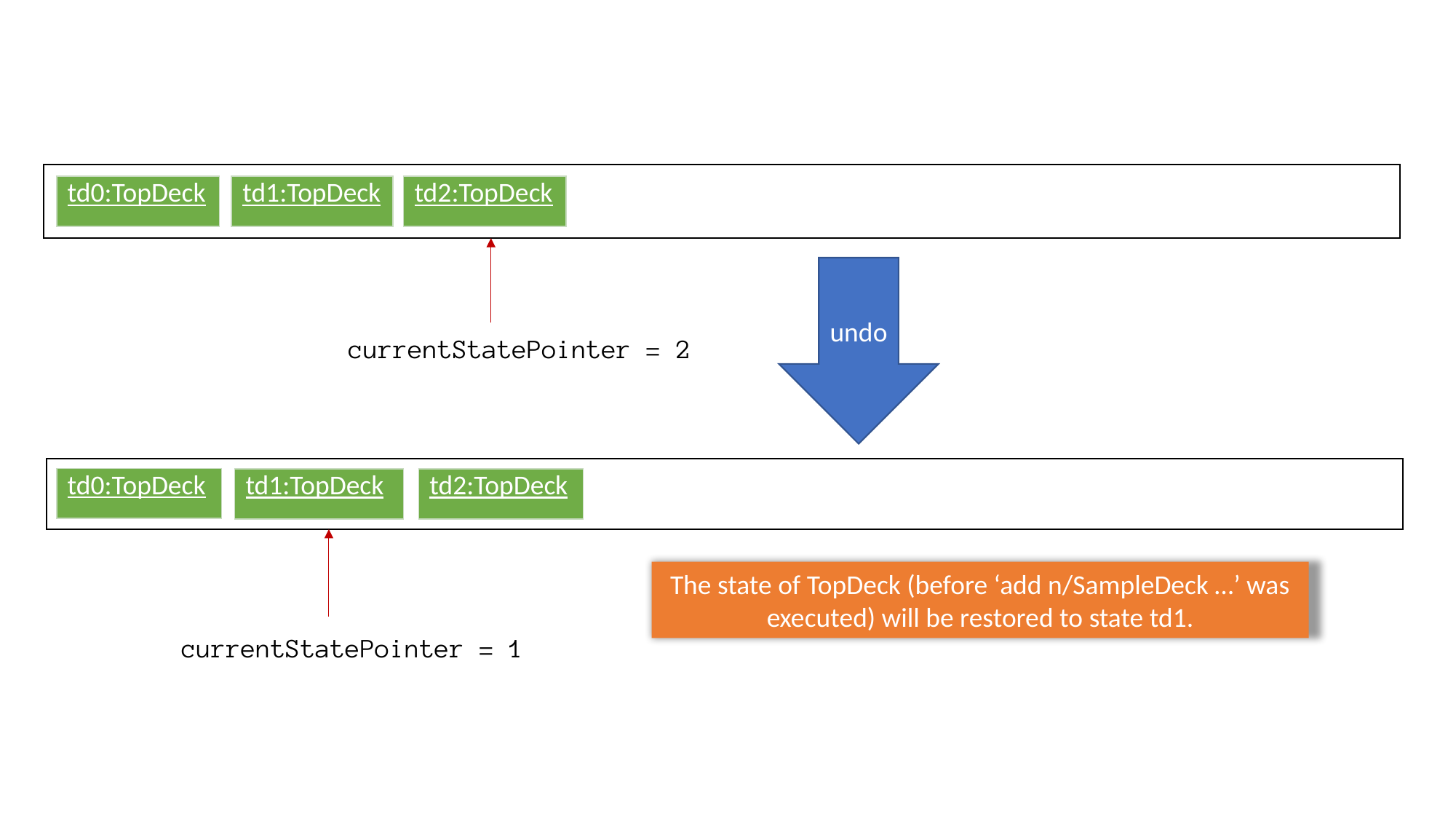

| td0:TopDeck |
| --- |
| td1:TopDeck |
| --- |
| td2:TopDeck |
| --- |
undo
currentStatePointer = 2

| td0:TopDeck |
| --- |
| td1:TopDeck |
| --- |
| td2:TopDeck |
| --- |
The state of TopDeck (before ‘add n/SampleDeck …’ was executed) will be restored to state td1.
currentStatePointer = 1